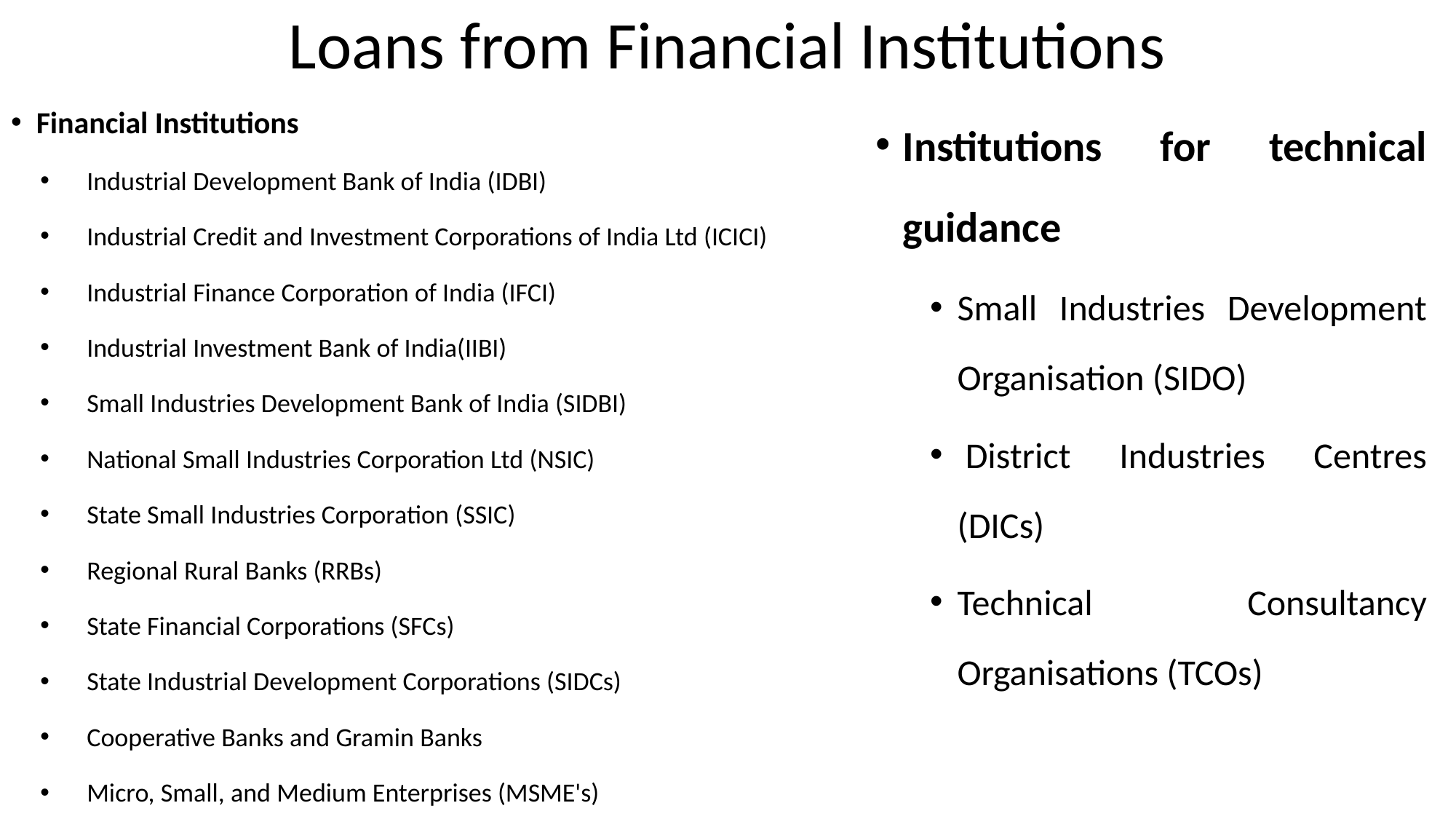

# Loans from Financial Institutions
Financial Institutions
Industrial Development Bank of India (IDBI)
Industrial Credit and Investment Corporations of India Ltd (ICICI)
Industrial Finance Corporation of India (IFCI)
Industrial Investment Bank of India(IIBI)
Small Industries Development Bank of India (SIDBI)
National Small Industries Corporation Ltd (NSIC)
State Small Industries Corporation (SSIC)
Regional Rural Banks (RRBs)
State Financial Corporations (SFCs)
State Industrial Development Corporations (SIDCs)
Cooperative Banks and Gramin Banks
Micro, Small, and Medium Enterprises (MSME's)
Institutions for technical guidance
Small Industries Development Organisation (SIDO)
 District Industries Centres (DICs)
Technical Consultancy Organisations (TCOs)